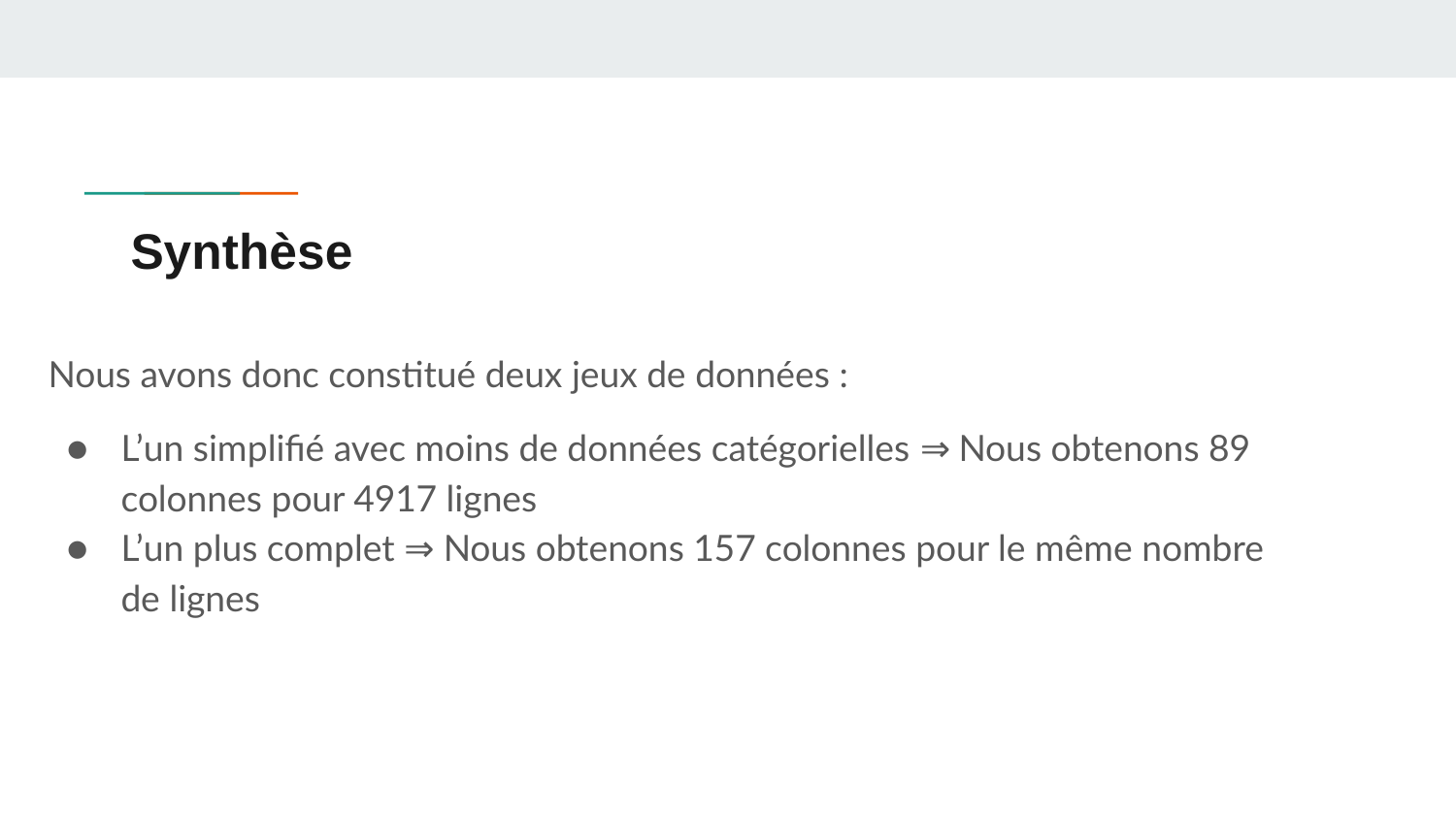

# Synthèse
Nous avons donc constitué deux jeux de données :
L’un simplifié avec moins de données catégorielles ⇒ Nous obtenons 89 colonnes pour 4917 lignes
L’un plus complet ⇒ Nous obtenons 157 colonnes pour le même nombre de lignes